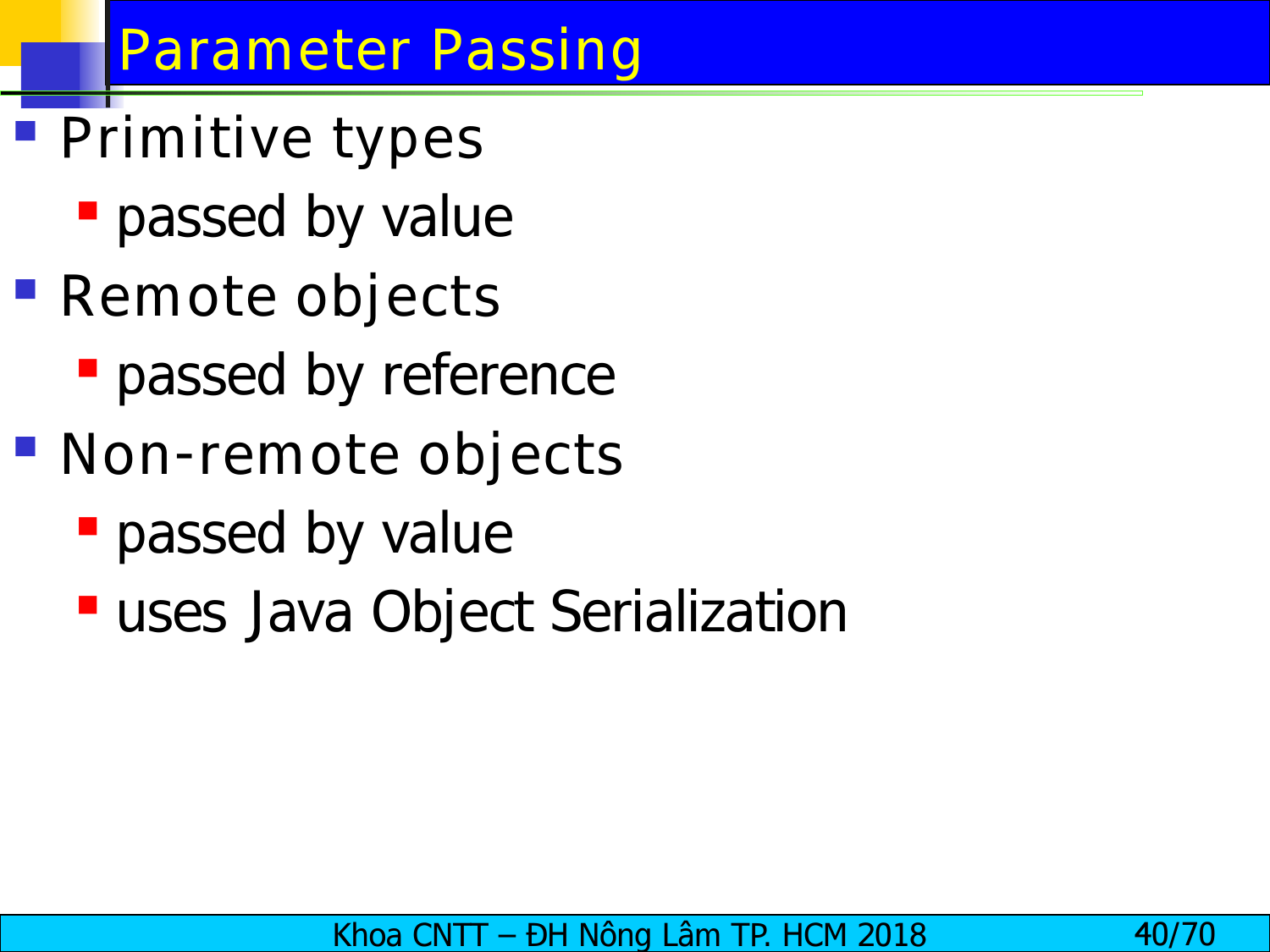

# Parameter Passing
Primitive types
passed by value
Remote objects
passed by reference
Non-remote objects
passed by value
uses Java Object Serialization